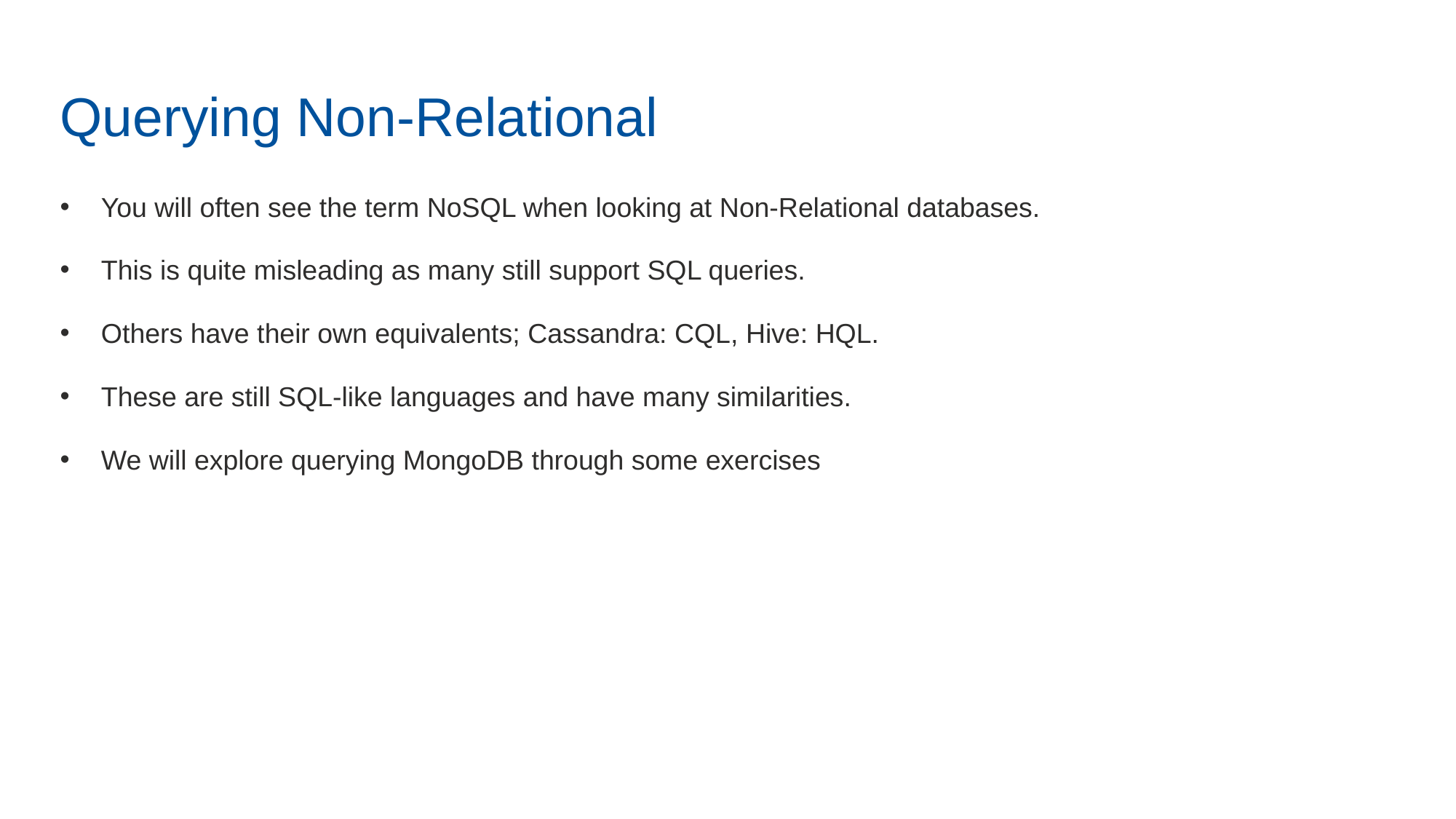

Querying Non-Relational
You will often see the term NoSQL when looking at Non-Relational databases.
This is quite misleading as many still support SQL queries.
Others have their own equivalents; Cassandra: CQL, Hive: HQL.
These are still SQL-like languages and have many similarities.
We will explore querying MongoDB through some exercises